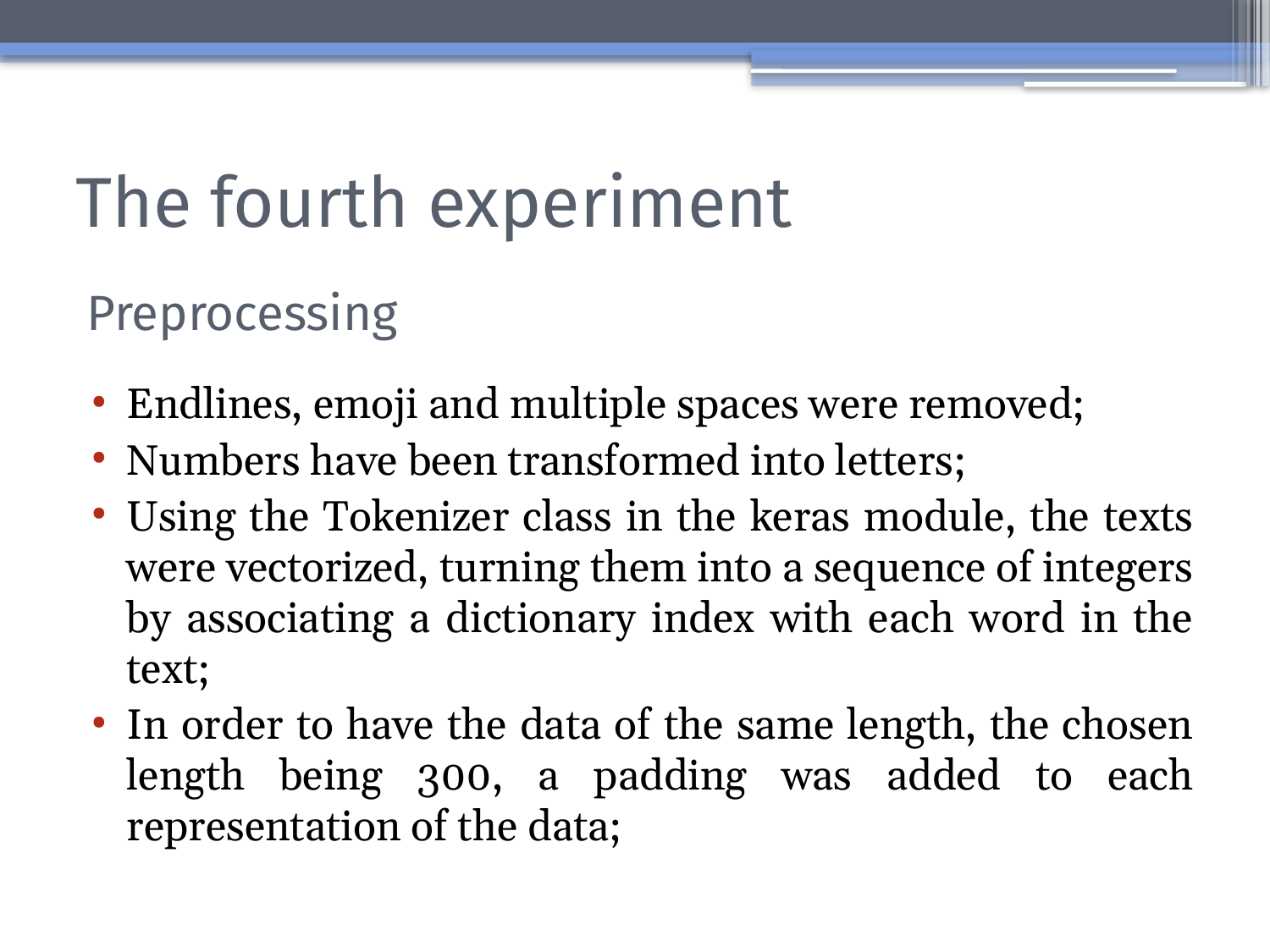

# The fourth experiment
Preprocessing
Endlines, emoji and multiple spaces were removed;
Numbers have been transformed into letters;
Using the Tokenizer class in the keras module, the texts were vectorized, turning them into a sequence of integers by associating a dictionary index with each word in the text;
In order to have the data of the same length, the chosen length being 300, a padding was added to each representation of the data;